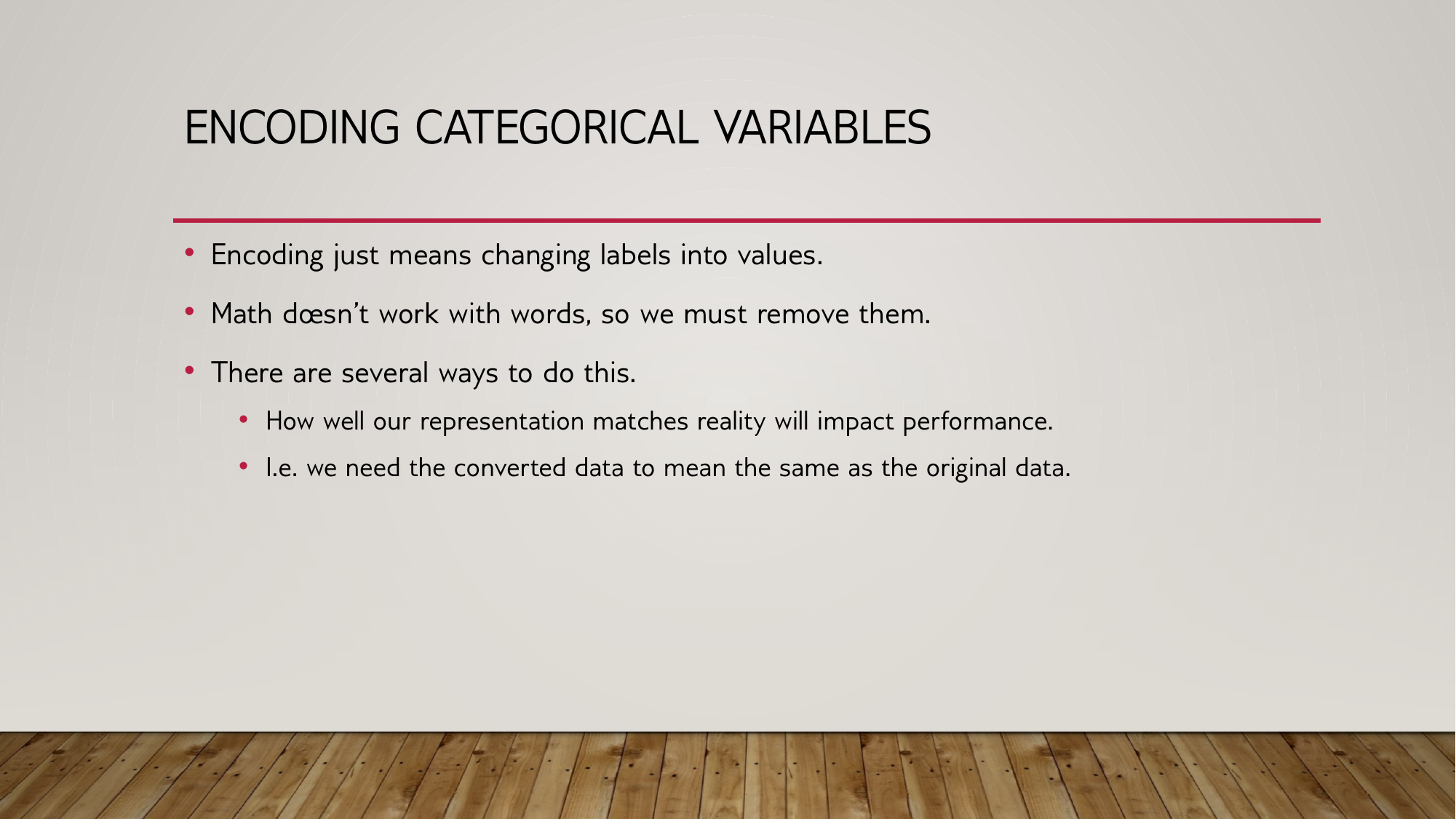

# Encoding Categorical Variables
Encoding just means changing labels into values.
Math doesn’t work with words, so we must remove them.
There are several ways to do this.
How well our representation matches reality will impact performance.
I.e. we need the converted data to mean the same as the original data.